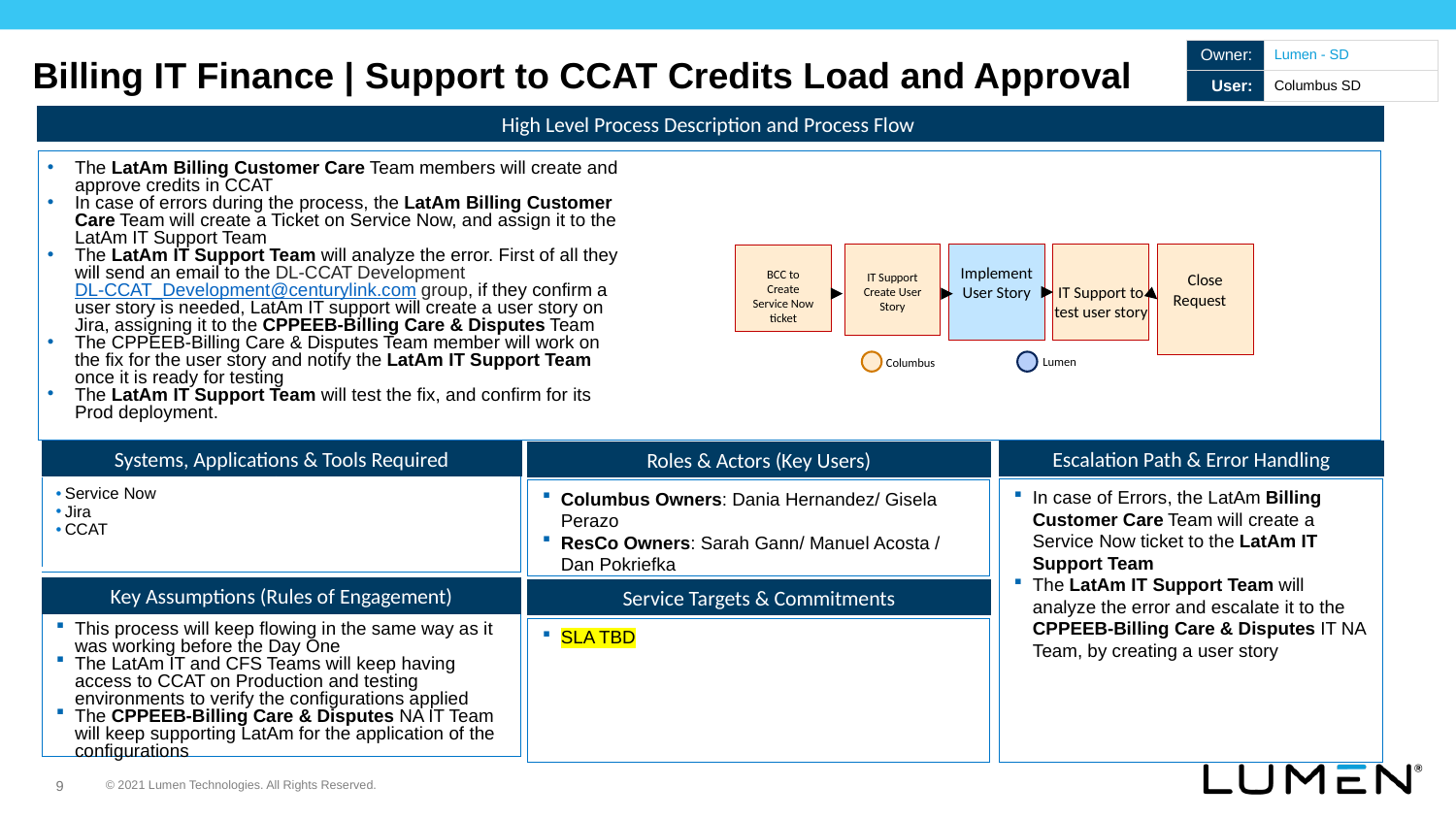

| Owner: | Lumen - SD |
| --- | --- |
| User: | Columbus SD |
Billing IT Finance | Support to CCAT Credits Load and Approval

High Level Process Description and Process Flow

The LatAm Billing Customer Care Team members will create and approve credits in CCAT
In case of errors during the process, the LatAm Billing Customer Care Team will create a Ticket on Service Now, and assign it to the LatAm IT Support Team
The LatAm IT Support Team will analyze the error. First of all they will send an email to the DL-CCAT Development DL-CCAT_Development@centurylink.com group, if they confirm a user story is needed, LatAm IT support will create a user story on Jira, assigning it to the CPPEEB-Billing Care & Disputes Team
The CPPEEB-Billing Care & Disputes Team member will work on the fix for the user story and notify the LatAm IT Support Team once it is ready for testing
The LatAm IT Support Team will test the fix, and confirm for its Prod deployment.

IT Support Create User Story

Close Request

Implement User Story

IT Support to test user story

BCC to Create Service Now ticket

Lumen
Columbus
Systems, Applications & Tools Required
Escalation Path & Error Handling
Roles & Actors (Key Users)

| Service Now Jira CCAT |  |
| --- | --- |
In case of Errors, the LatAm Billing Customer Care Team will create a Service Now ticket to the LatAm IT Support Team
The LatAm IT Support Team will analyze the error and escalate it to the CPPEEB-Billing Care & Disputes IT NA Team, by creating a user story

Columbus Owners: Dania Hernandez/ Gisela Perazo
ResCo Owners: Sarah Gann/ Manuel Acosta / Dan Pokriefka

Key Assumptions (Rules of Engagement)
Service Targets & Commitments
This process will keep flowing in the same way as it was working before the Day One
The LatAm IT and CFS Teams will keep having access to CCAT on Production and testing environments to verify the configurations applied
The CPPEEB-Billing Care & Disputes NA IT Team will keep supporting LatAm for the application of the configurations
SLA TBD

9